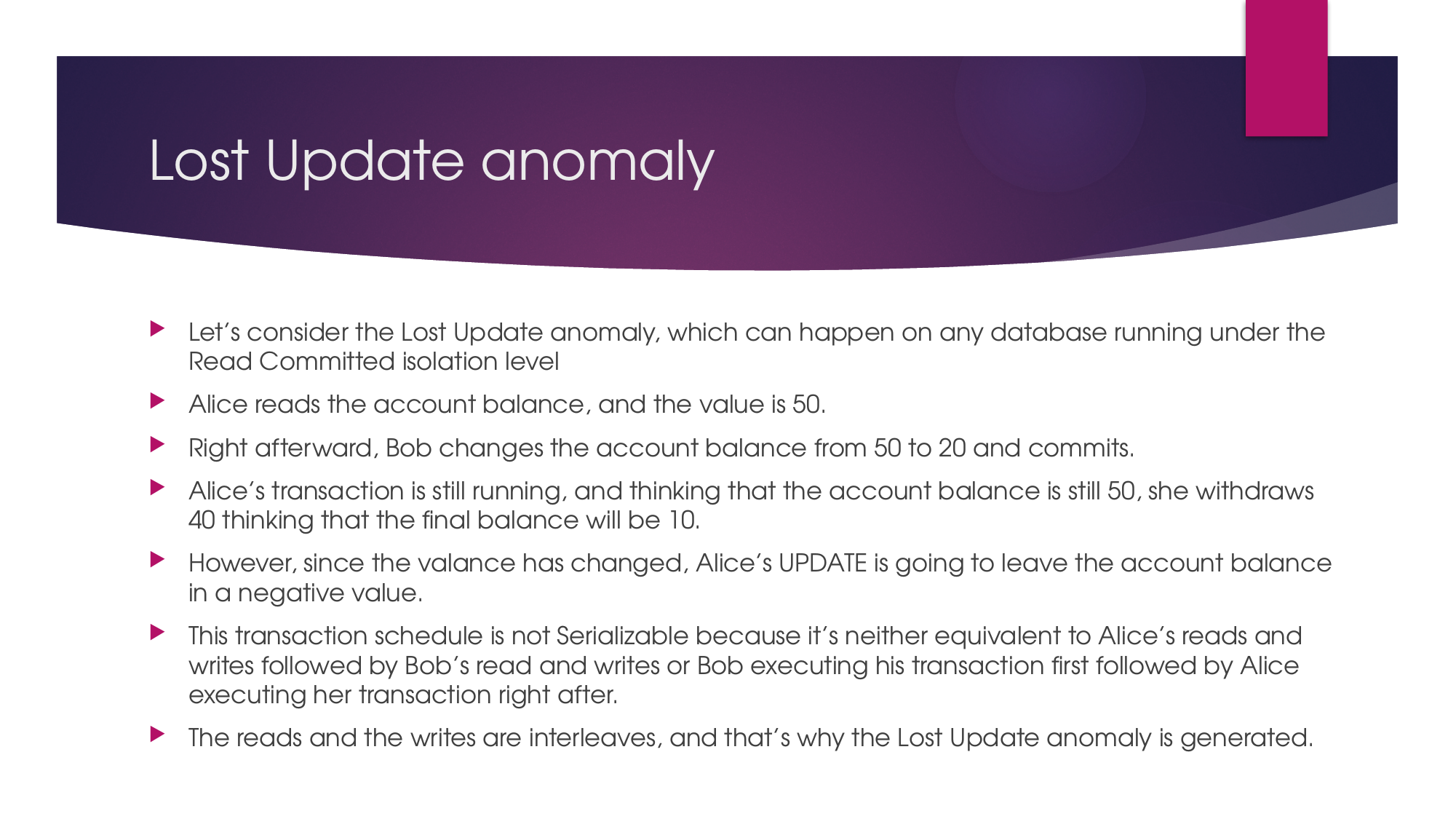

# Lost Update anomaly
Let’s consider the Lost Update anomaly, which can happen on any database running under the Read Committed isolation level
Alice reads the account balance, and the value is 50.
Right afterward, Bob changes the account balance from 50 to 20 and commits.
Alice’s transaction is still running, and thinking that the account balance is still 50, she withdraws 40 thinking that the final balance will be 10.
However, since the valance has changed, Alice’s UPDATE is going to leave the account balance in a negative value.
This transaction schedule is not Serializable because it’s neither equivalent to Alice’s reads and writes followed by Bob’s read and writes or Bob executing his transaction first followed by Alice executing her transaction right after.
The reads and the writes are interleaves, and that’s why the Lost Update anomaly is generated.